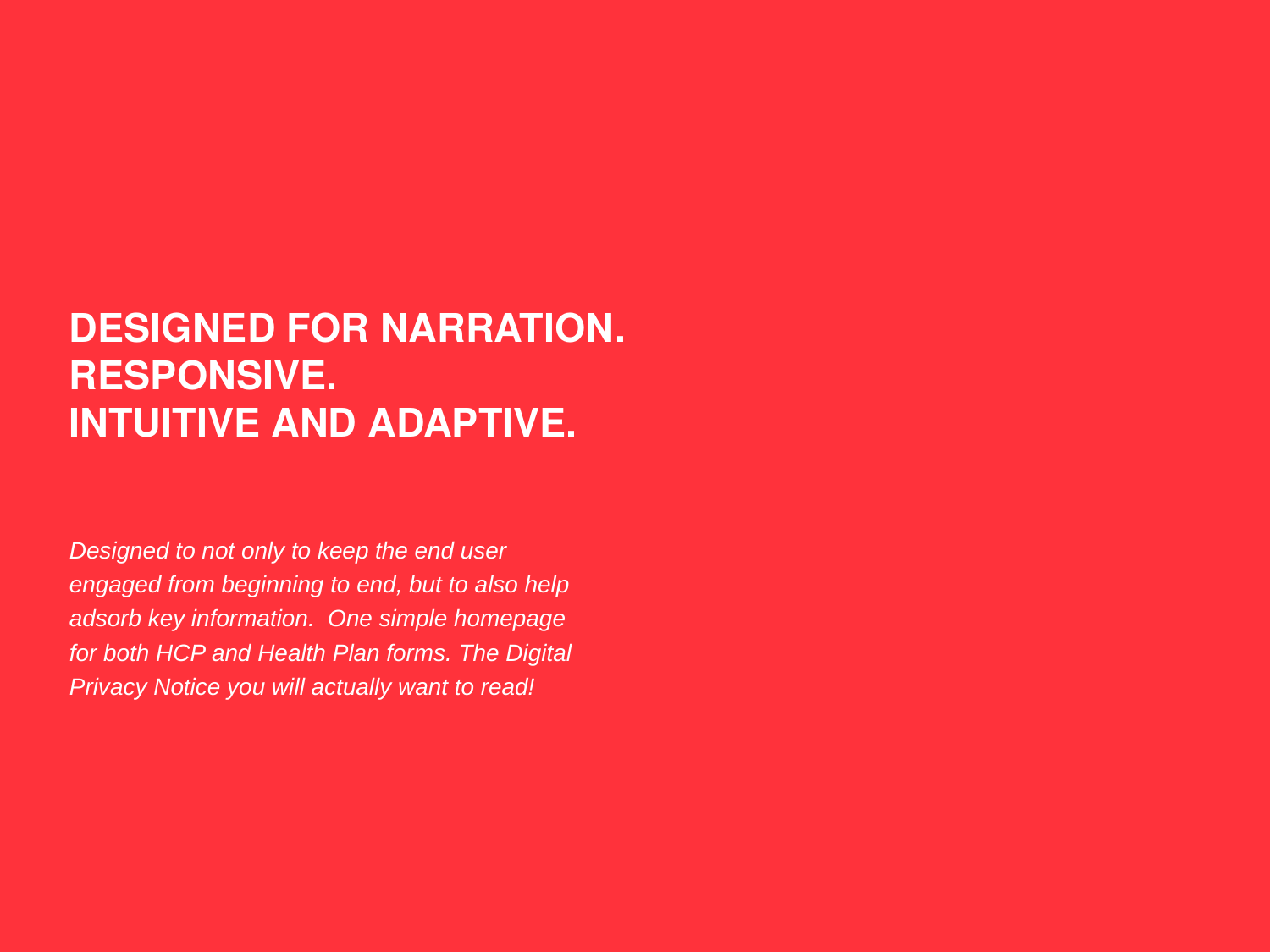

# DESIGNED FOR NARRATION. RESPONSIVE. INTUITIVE AND ADAPTIVE.
Designed to not only to keep the end user engaged from beginning to end, but to also help adsorb key information.  One simple homepage for both HCP and Health Plan forms. The Digital Privacy Notice you will actually want to read!